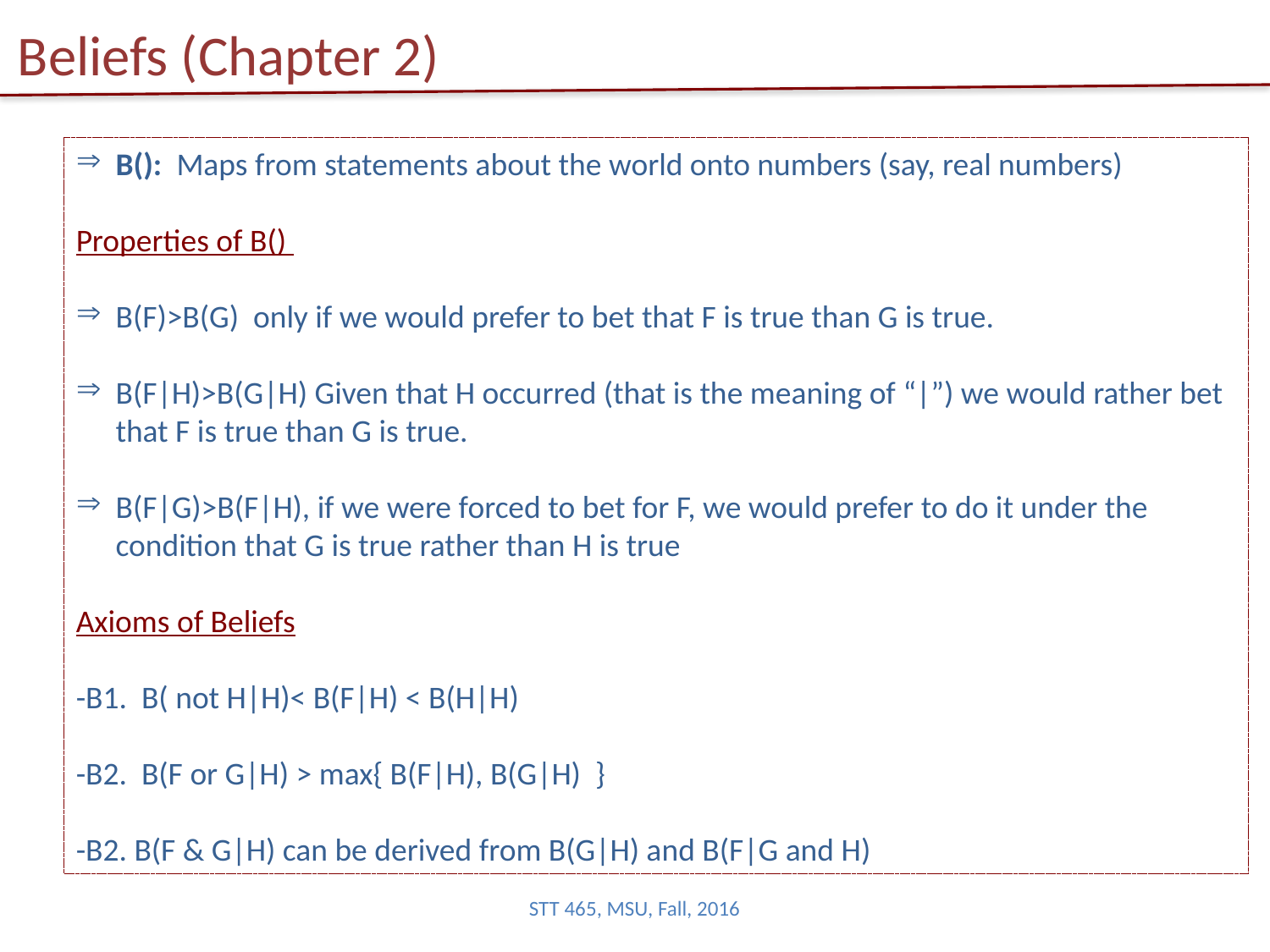

# Beliefs (Chapter 2)
B():  Maps from statements about the world onto numbers (say, real numbers)

Properties of B()

B(F)>B(G)  only if we would prefer to bet that F is true than G is true.

B(F|H)>B(G|H) Given that H occurred (that is the meaning of “|”) we would rather bet that F is true than G is true.

B(F|G)>B(F|H), if we were forced to bet for F, we would prefer to do it under the condition that G is true rather than H is true

Axioms of Beliefs

-B1.  B( not H|H)< B(F|H) < B(H|H)

-B2.  B(F or G|H) > max{ B(F|H), B(G|H)  }

-B2. B(F & G|H) can be derived from B(G|H) and B(F|G and H)
STT 465, MSU, Fall, 2016